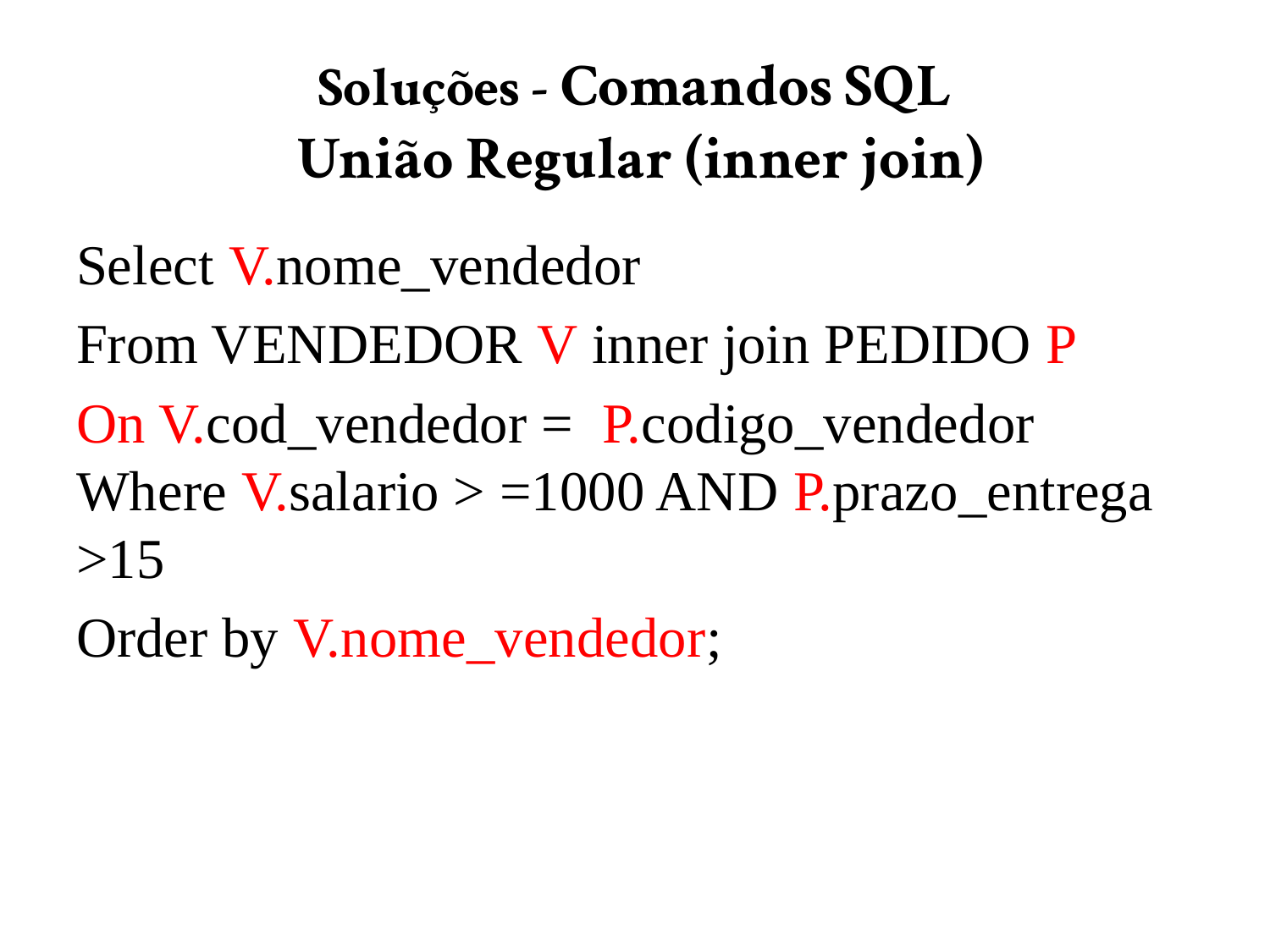

# Soluções - Comandos SQL União Regular (inner join)
Select V.nome_vendedor
From VENDEDOR V inner join PEDIDO P
On V.cod_vendedor =  P.codigo_vendedor Where V.salario > =1000 AND P.prazo_entrega >15
Order by V.nome_vendedor;